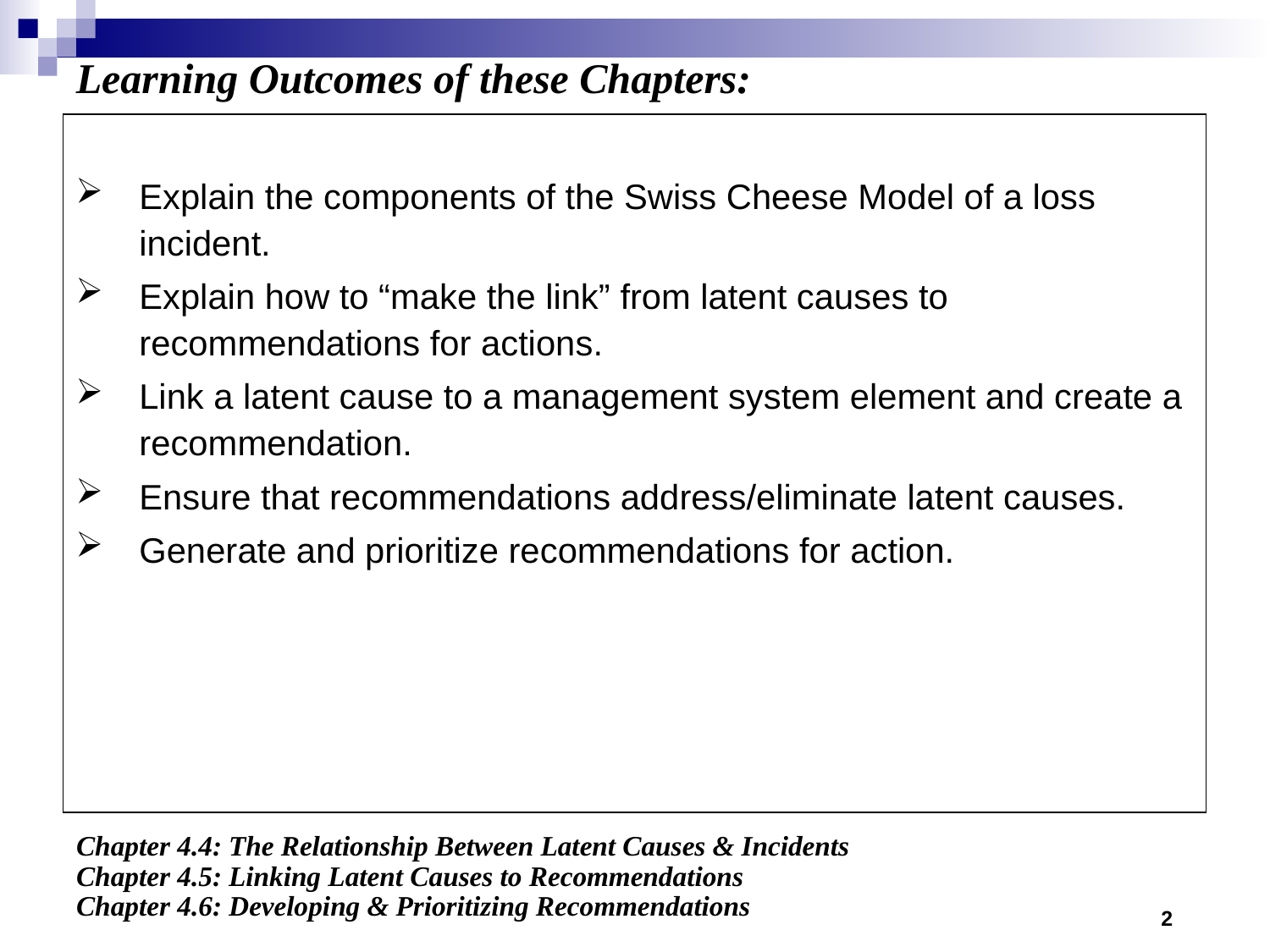

Learning Outcomes of these Chapters:

Explain the components of the Swiss Cheese Model of a loss incident.
Explain how to “make the link” from latent causes to recommendations for actions.
Link a latent cause to a management system element and create a recommendation.
Ensure that recommendations address/eliminate latent causes.
Generate and prioritize recommendations for action.

Chapter 4.4: The Relationship Between Latent Causes & Incidents
Chapter 4.5: Linking Latent Causes to Recommendations
Chapter 4.6: Developing & Prioritizing Recommendations
2